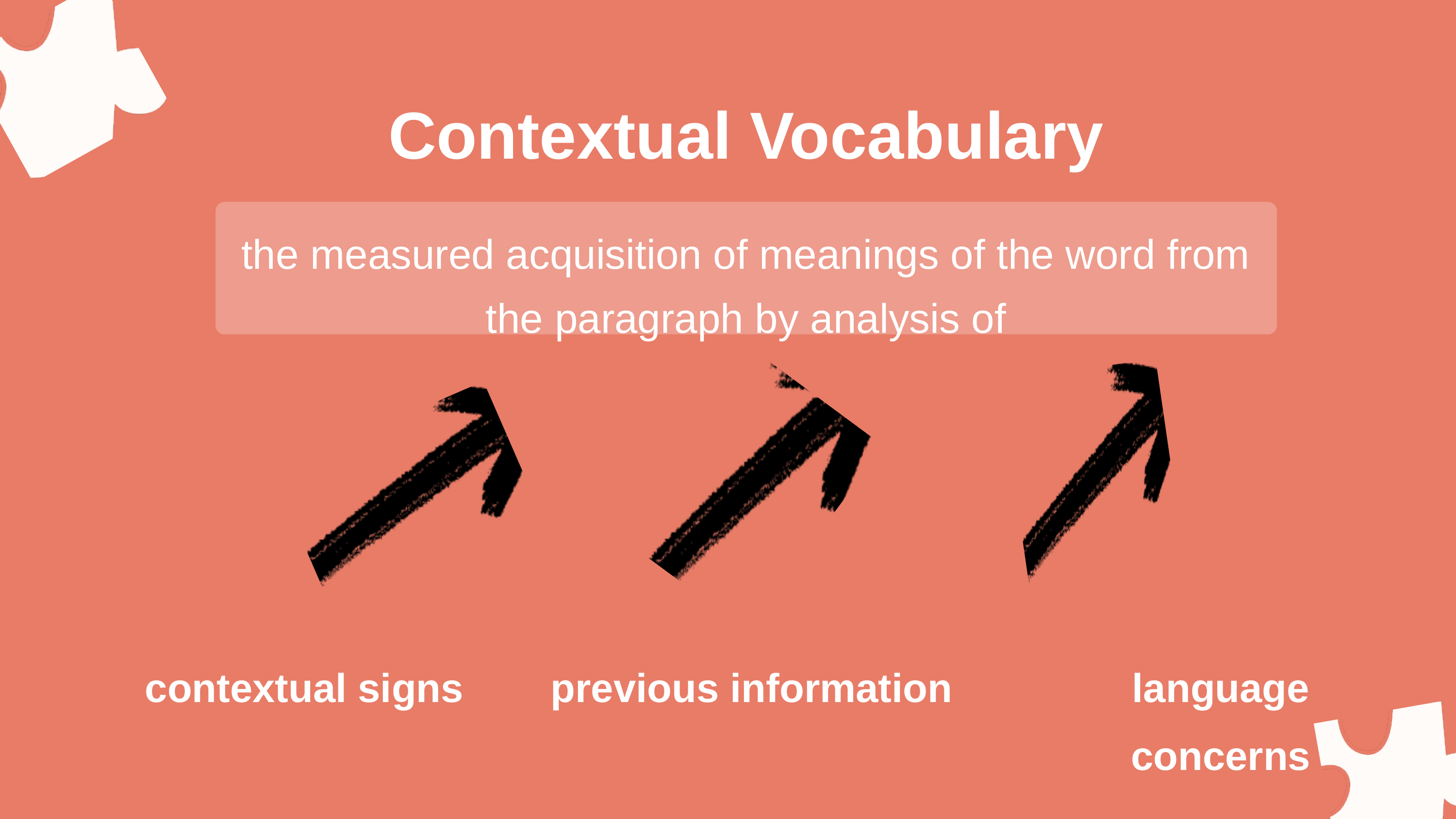

Contextual Vocabulary
the measured acquisition of meanings of the word from the paragraph by analysis of

contextual signs
previous information
language concerns